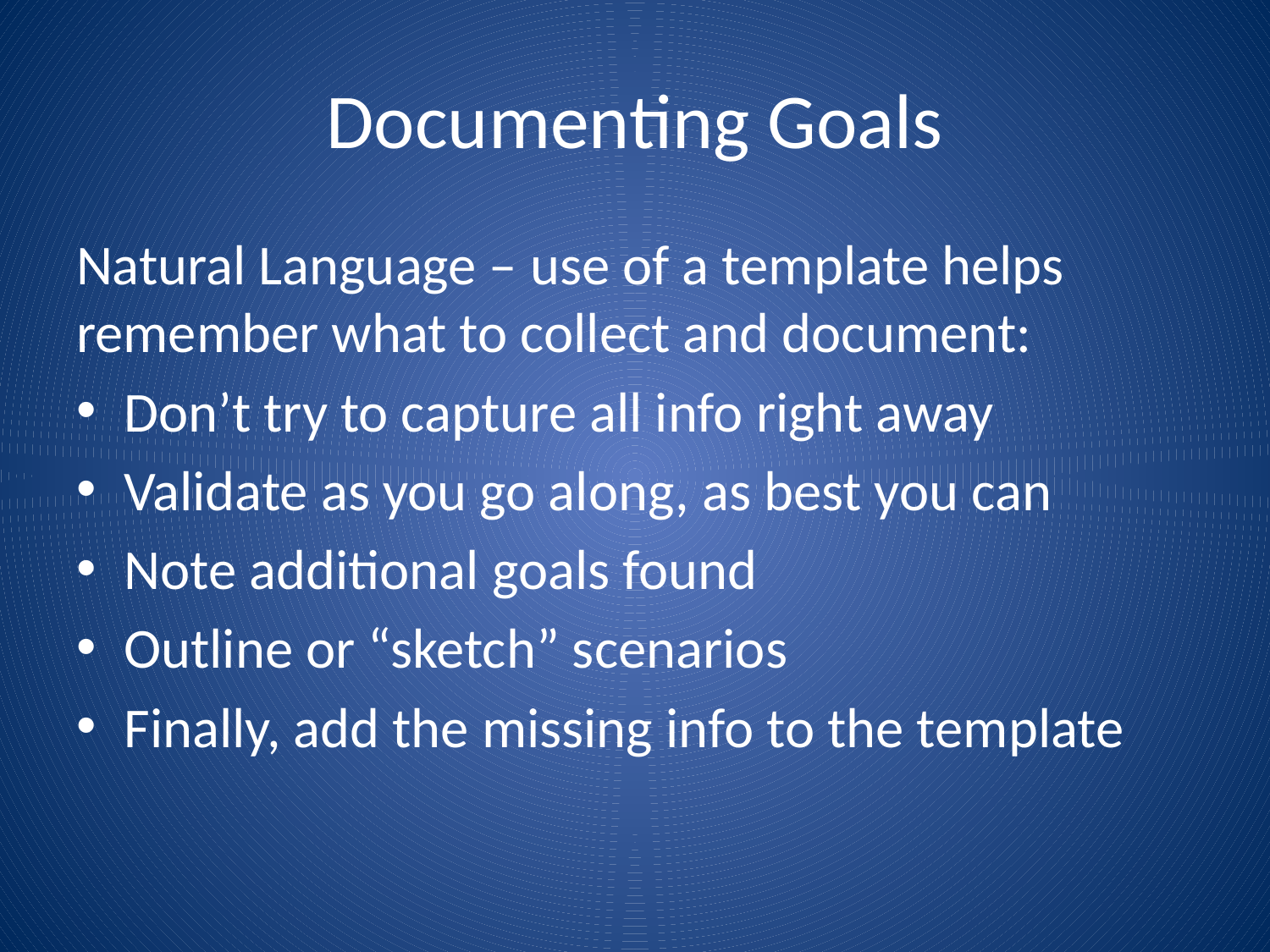

# Documenting Goals
Natural Language – use of a template helps remember what to collect and document:
Don’t try to capture all info right away
Validate as you go along, as best you can
Note additional goals found
Outline or “sketch” scenarios
Finally, add the missing info to the template